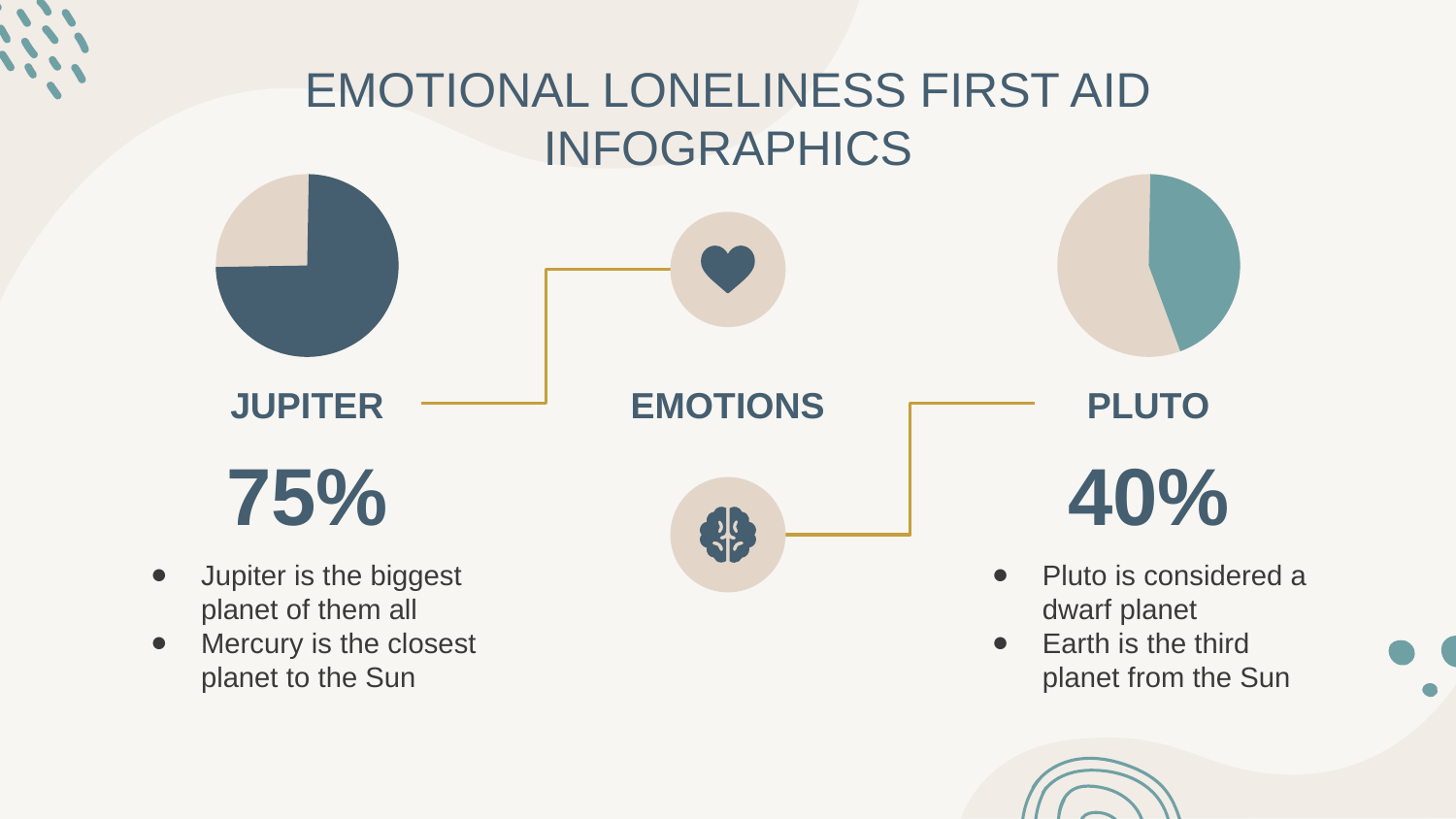

# EMOTIONAL LONELINESS FIRST AID INFOGRAPHICS

PLUTO
40%
Pluto is considered a dwarf planet
Earth is the third planet from the Sun
JUPITER
75%
Jupiter is the biggest planet of them all
Mercury is the closest planet to the Sun
EMOTIONS